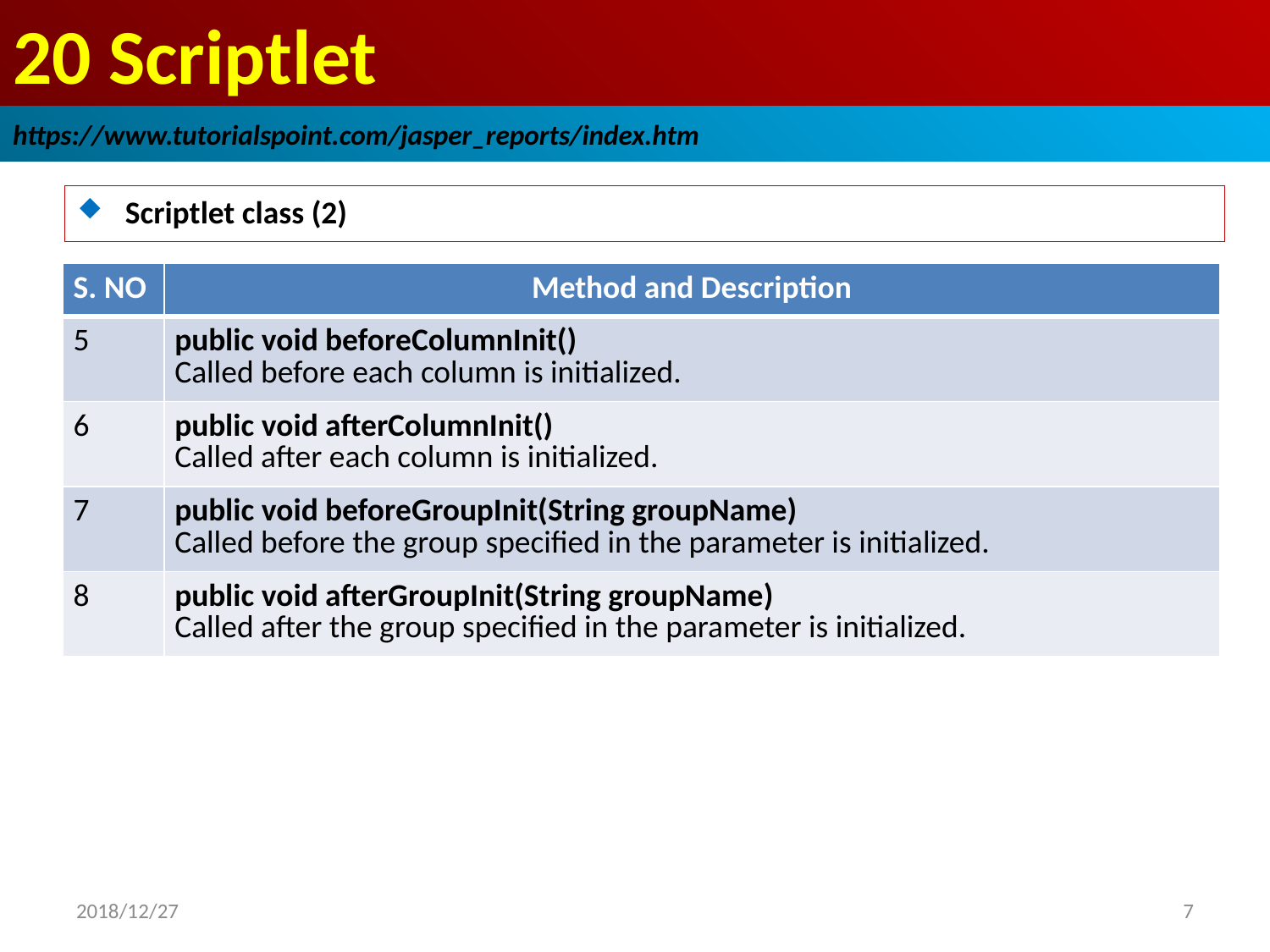

# 20 Scriptlet
https://www.tutorialspoint.com/jasper_reports/index.htm
Scriptlet class (2)
| S. NO | Method and Description |
| --- | --- |
| 5 | public void beforeColumnInit() Called before each column is initialized. |
| 6 | public void afterColumnInit() Called after each column is initialized. |
| 7 | public void beforeGroupInit(String groupName) Called before the group specified in the parameter is initialized. |
| 8 | public void afterGroupInit(String groupName) Called after the group specified in the parameter is initialized. |
2018/12/27
7